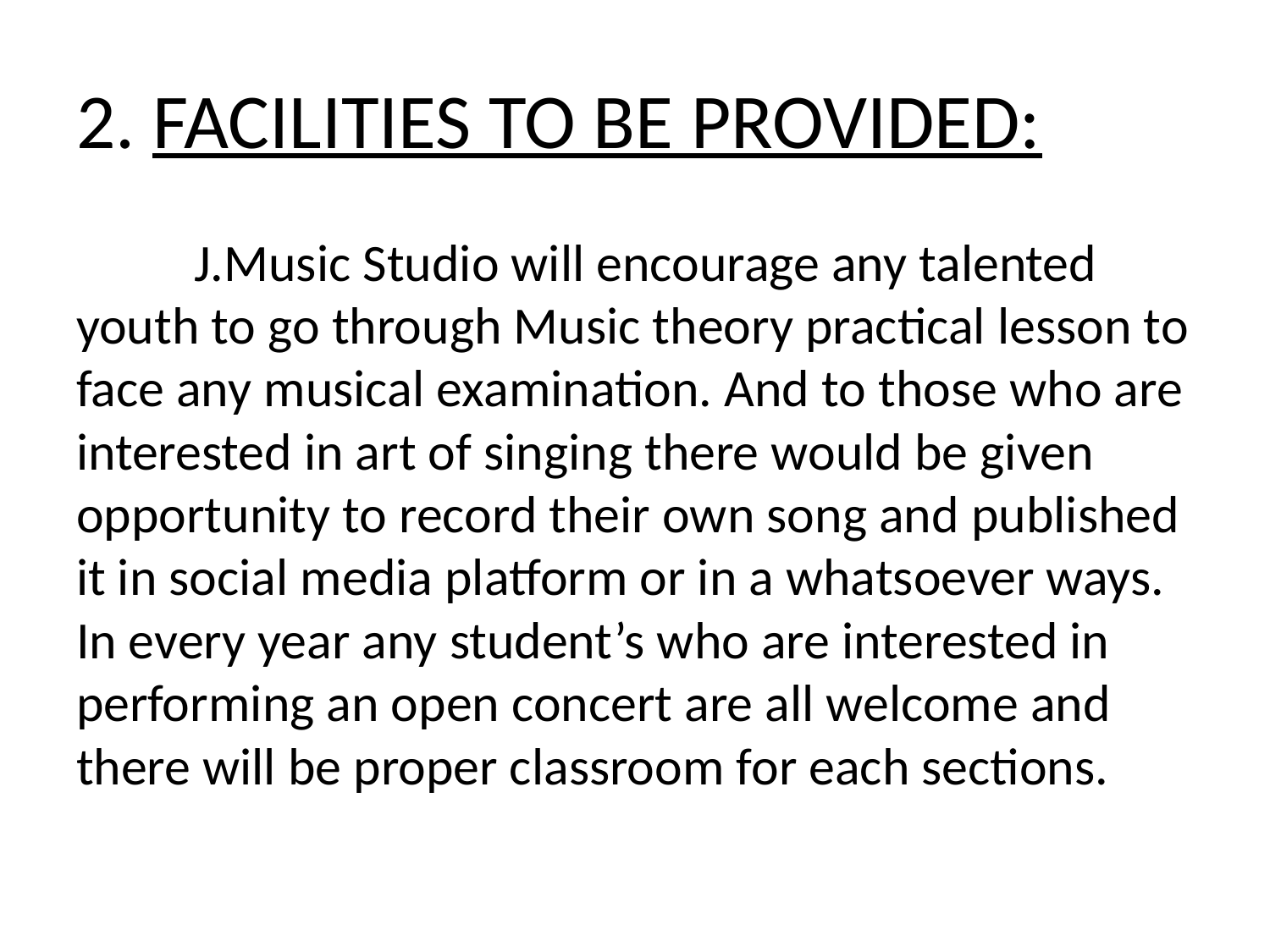

# 2. FACILITIES TO BE PROVIDED:
	J.Music Studio will encourage any talented youth to go through Music theory practical lesson to face any musical examination. And to those who are interested in art of singing there would be given opportunity to record their own song and published it in social media platform or in a whatsoever ways. In every year any student’s who are interested in performing an open concert are all welcome and there will be proper classroom for each sections.